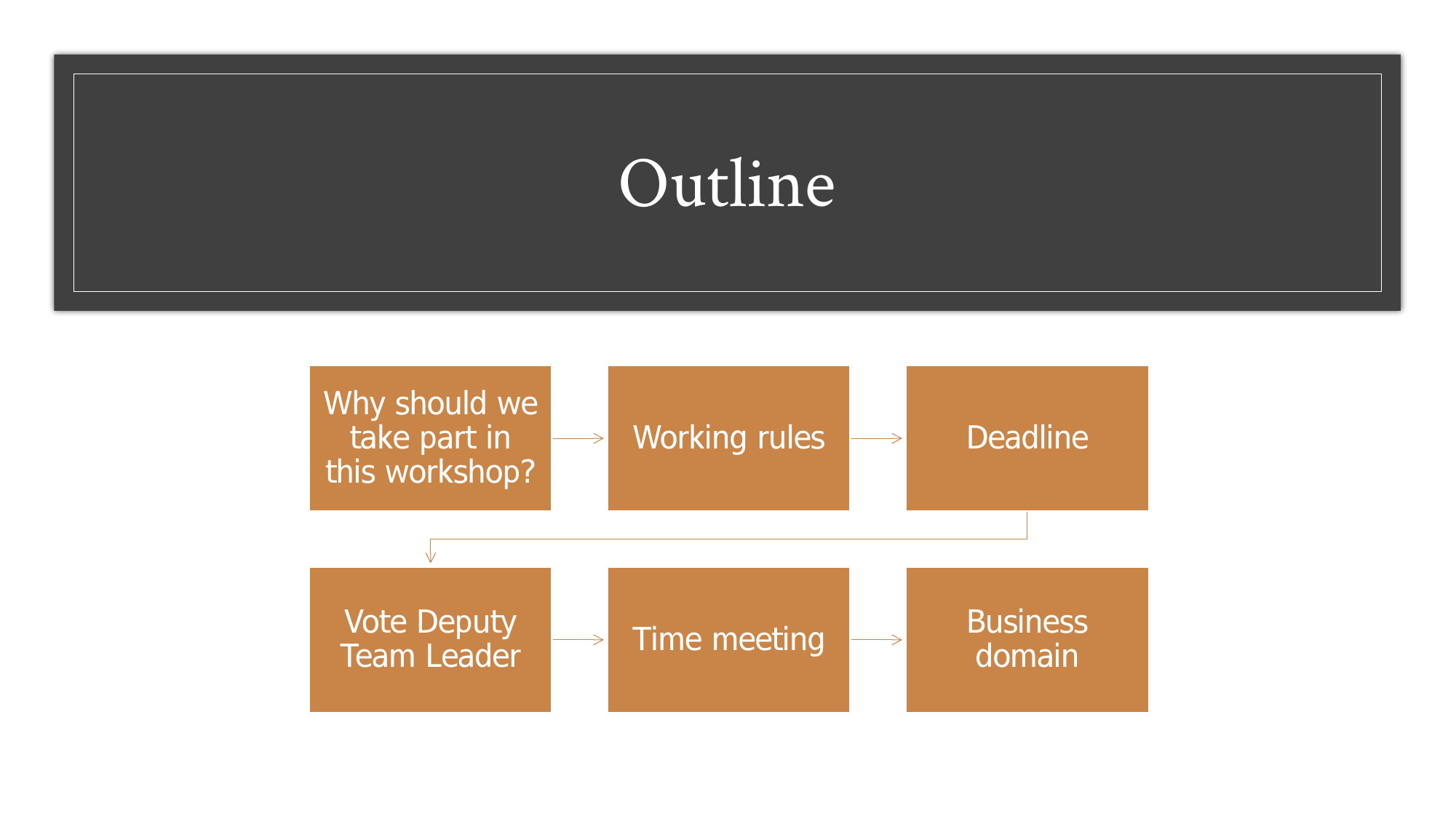

# Outline

Why should we take part in this workshop?

Working rules

Deadline

Vote Deputy Team Leader

Time meeting
Business domain